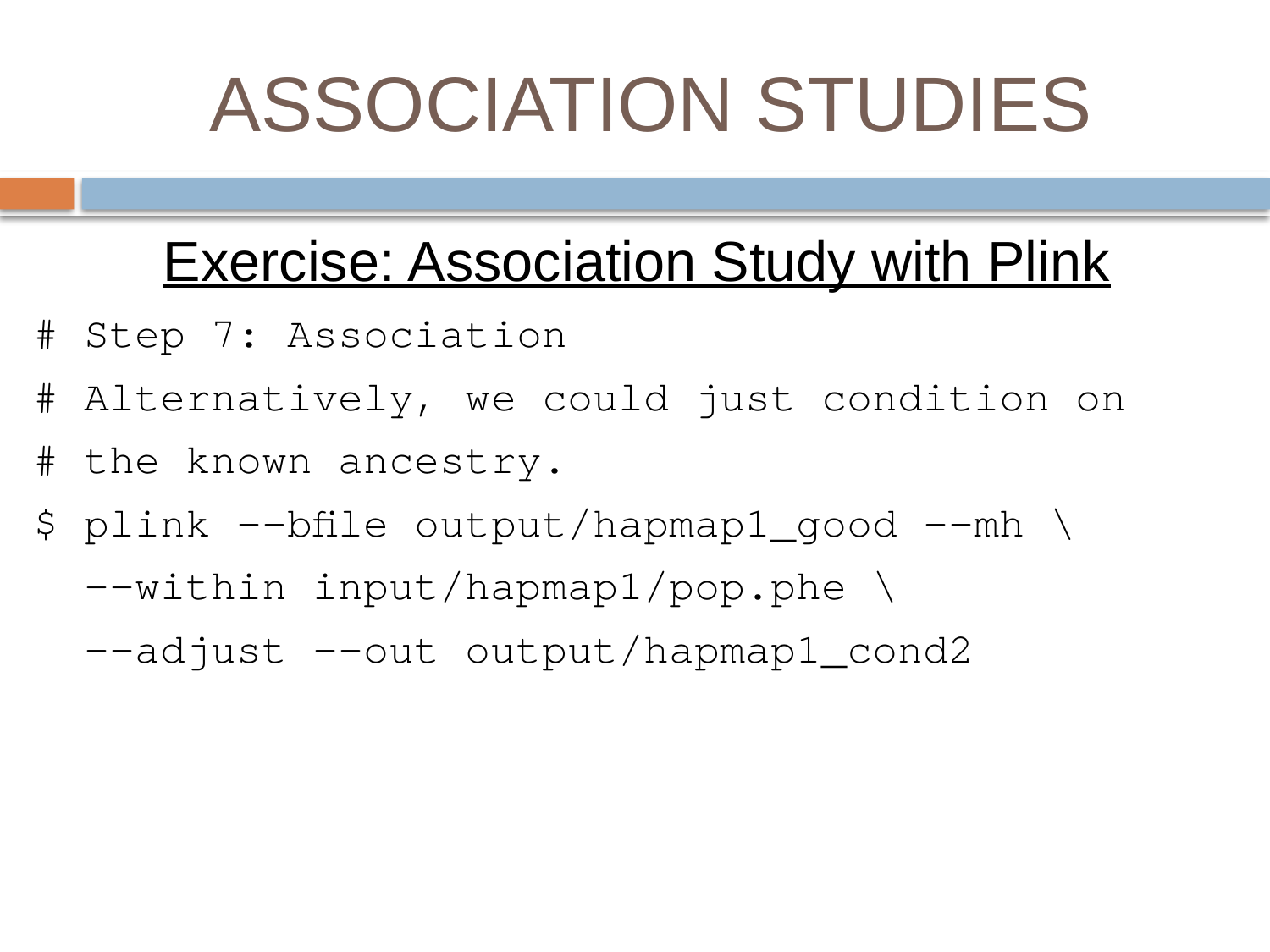

# ASSOCIATION STUDIES
Exercise: Association Study with Plink
# Step 7: Association
# Alternatively, we could just condition on
# the known ancestry.
$ plink --bfile output/hapmap1_good --mh \
  --within input/hapmap1/pop.phe \
  --adjust --out output/hapmap1_cond2